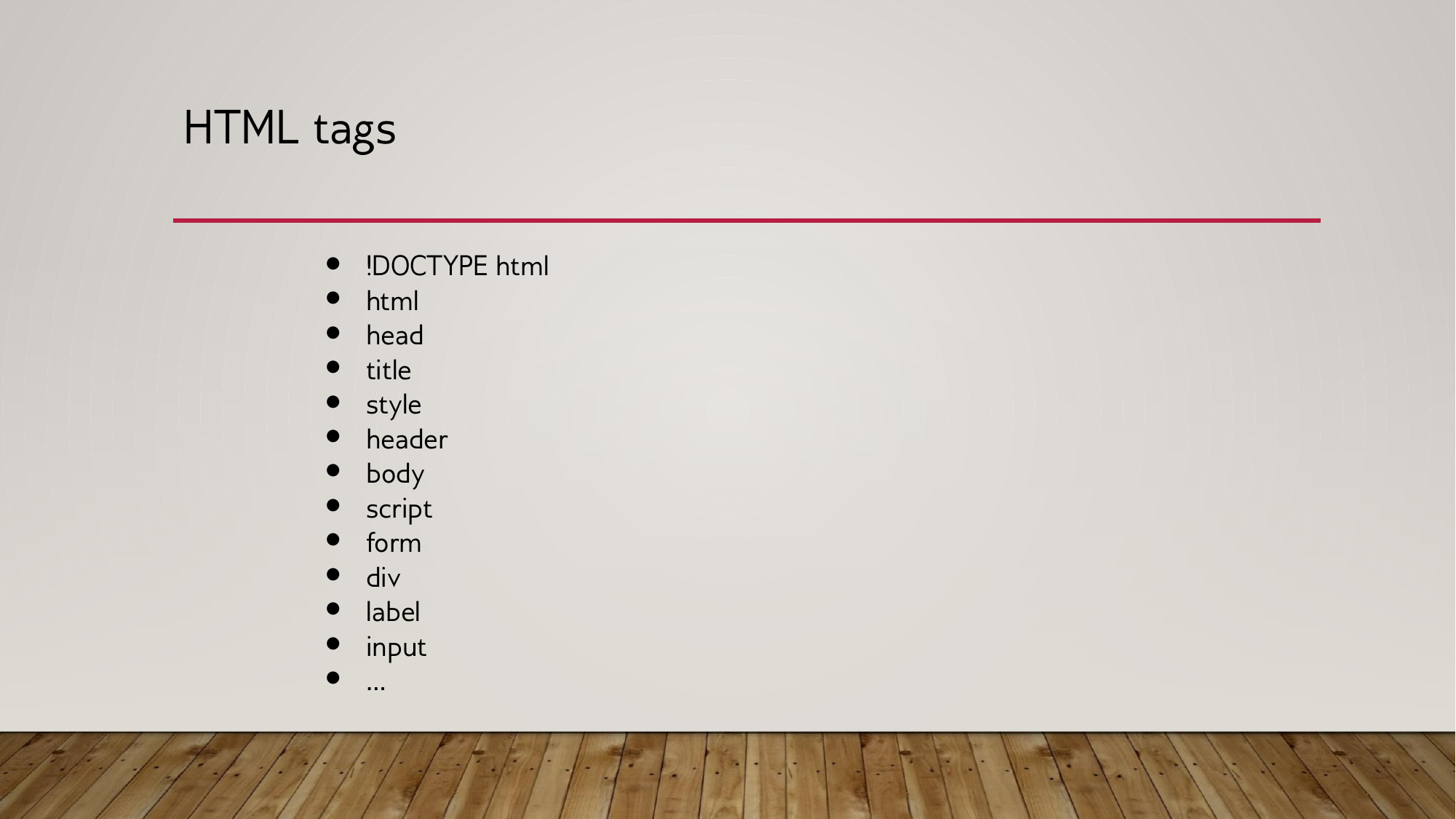

# HTML tags
!DOCTYPE html
html
head
title
style
header
body
script
form
div
label
input
…